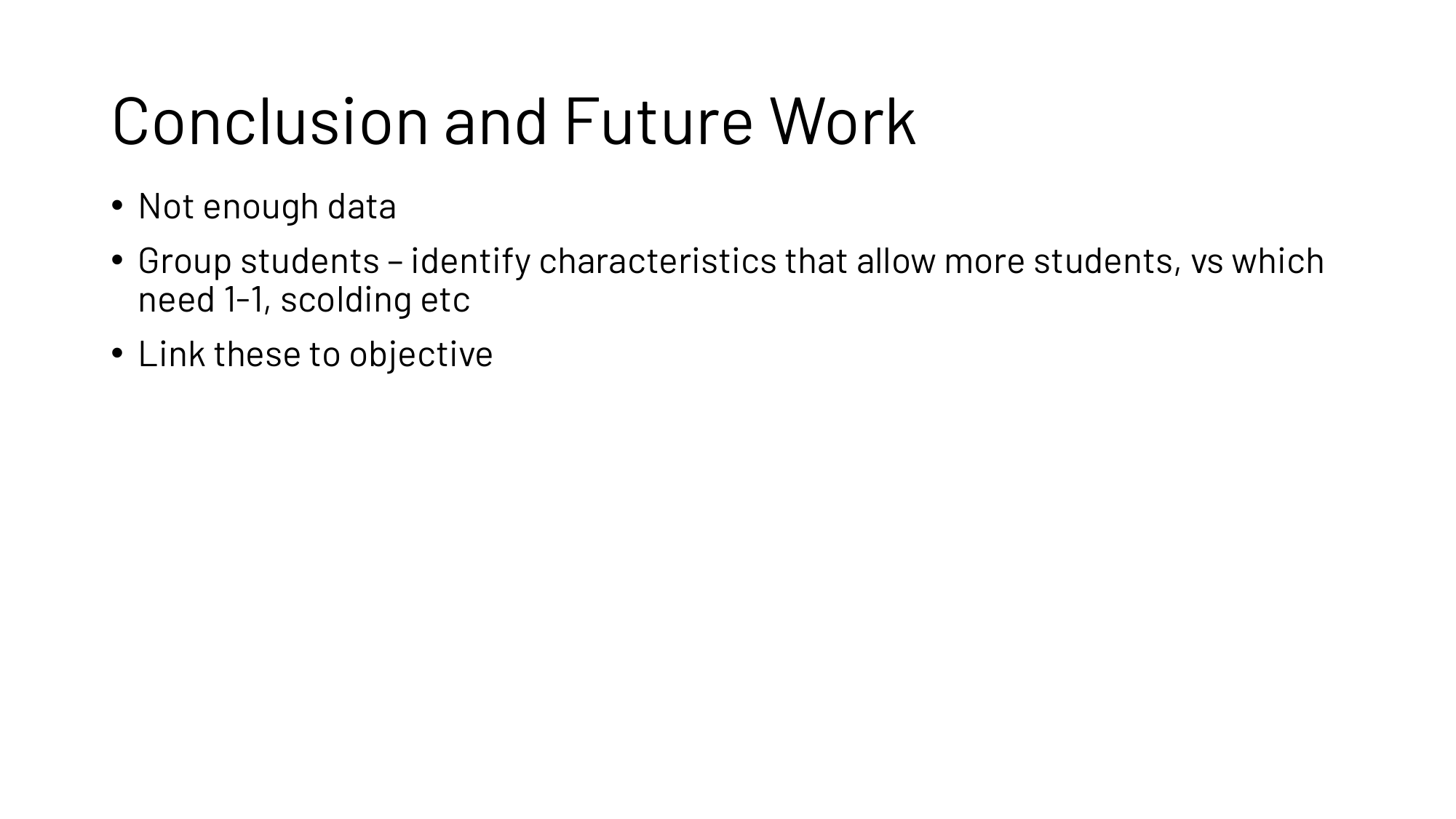

# Conclusion and Future Work
Not enough data
Group students – identify characteristics that allow more students, vs which need 1-1, scolding etc
Link these to objective